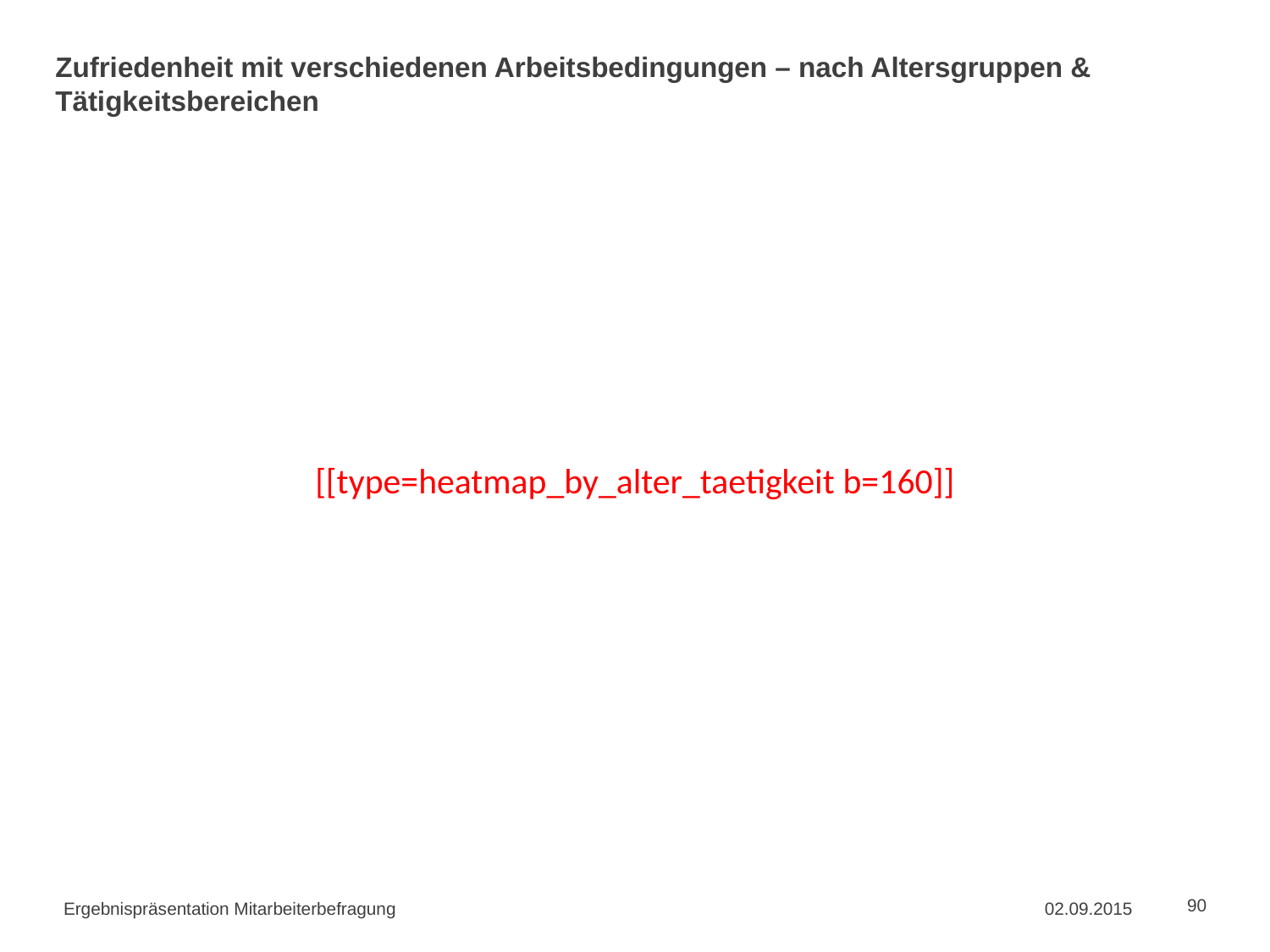

# Zufriedenheit mit verschiedenen Arbeitsbedingungen – nach Altersgruppen & Tätigkeitsbereichen
[[type=heatmap_by_alter_taetigkeit b=160]]
Ergebnispräsentation Mitarbeiterbefragung
02.09.2015
90